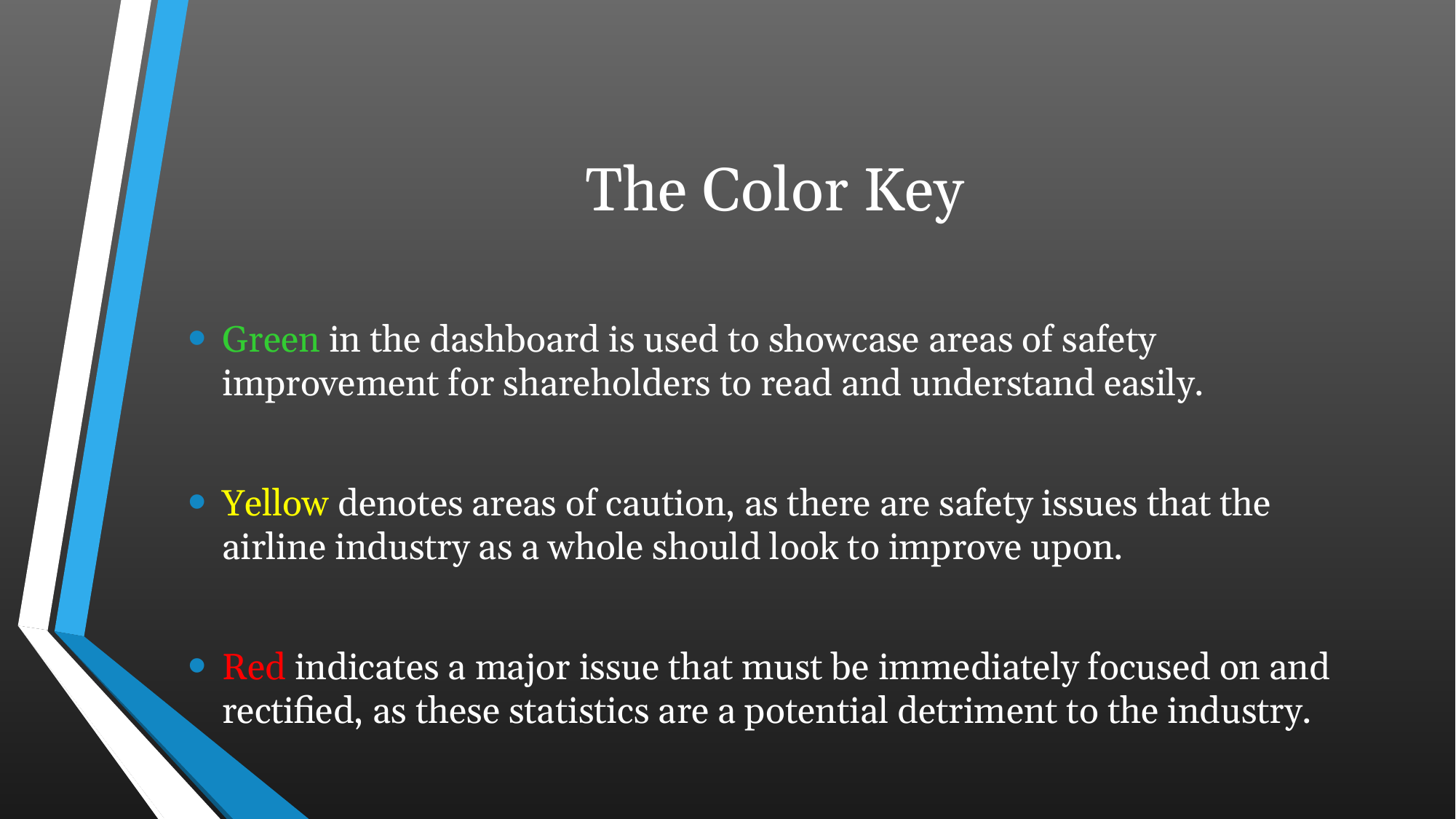

# The Color Key
Green in the dashboard is used to showcase areas of safety improvement for shareholders to read and understand easily.

Yellow denotes areas of caution, as there are safety issues that the airline industry as a whole should look to improve upon.

Red indicates a major issue that must be immediately focused on and rectified, as these statistics are a potential detriment to the industry.